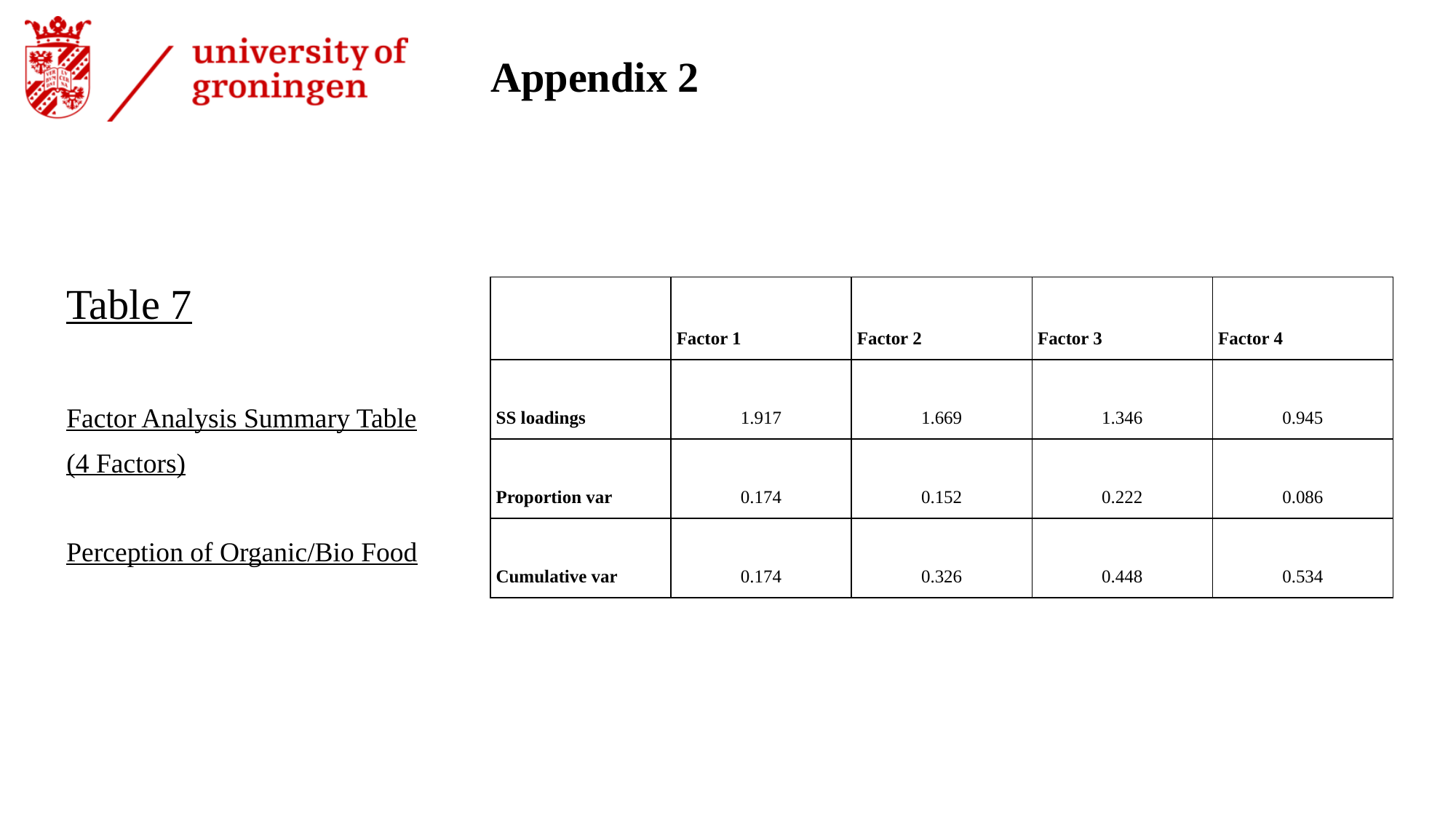

# Appendix 2

Table 7

Factor Analysis Summary Table
(4 Factors)

Perception of Organic/Bio Food
|  | Factor 1 | Factor 2 | Factor 3 | Factor 4 |
| --- | --- | --- | --- | --- |
| SS loadings | 1.917 | 1.669 | 1.346 | 0.945 |
| Proportion var | 0.174 | 0.152 | 0.222 | 0.086 |
| Cumulative var | 0.174 | 0.326 | 0.448 | 0.534 |